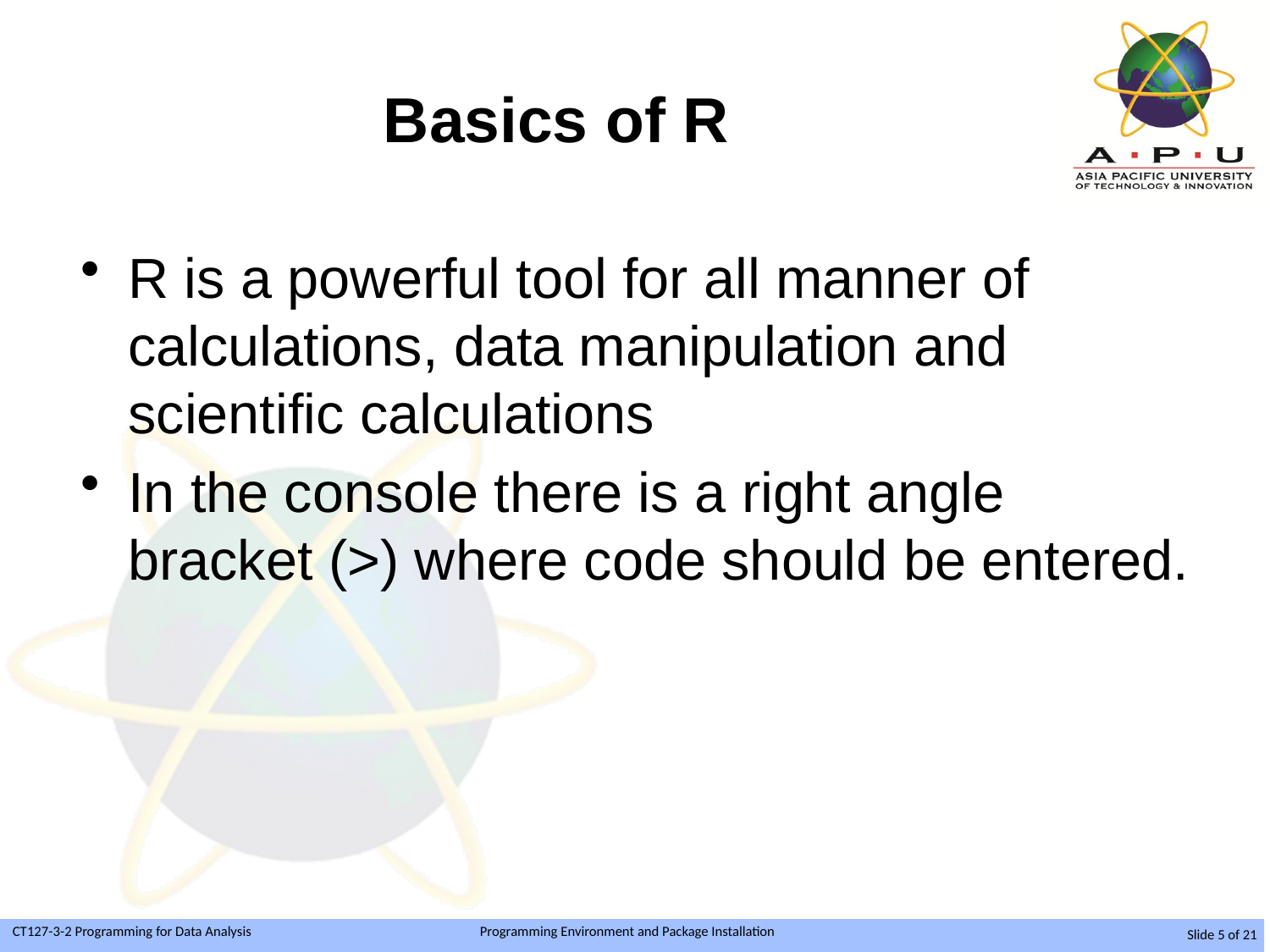

# Basics of R
R is a powerful tool for all manner of calculations, data manipulation and scientific calculations
In the console there is a right angle bracket (>) where code should be entered.
Slide 5 of 21